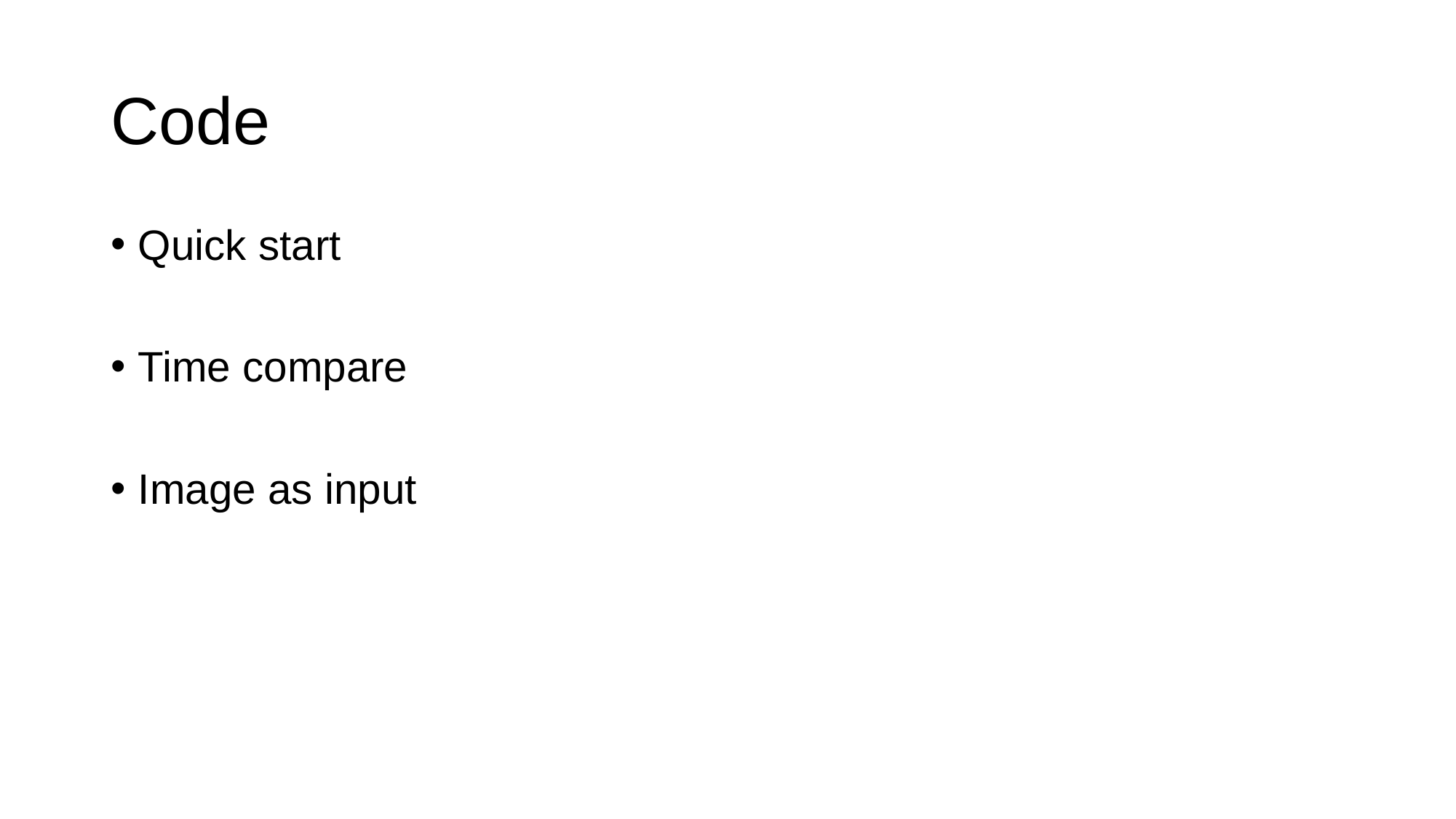

# Code
Quick start

Time compare

Image as input